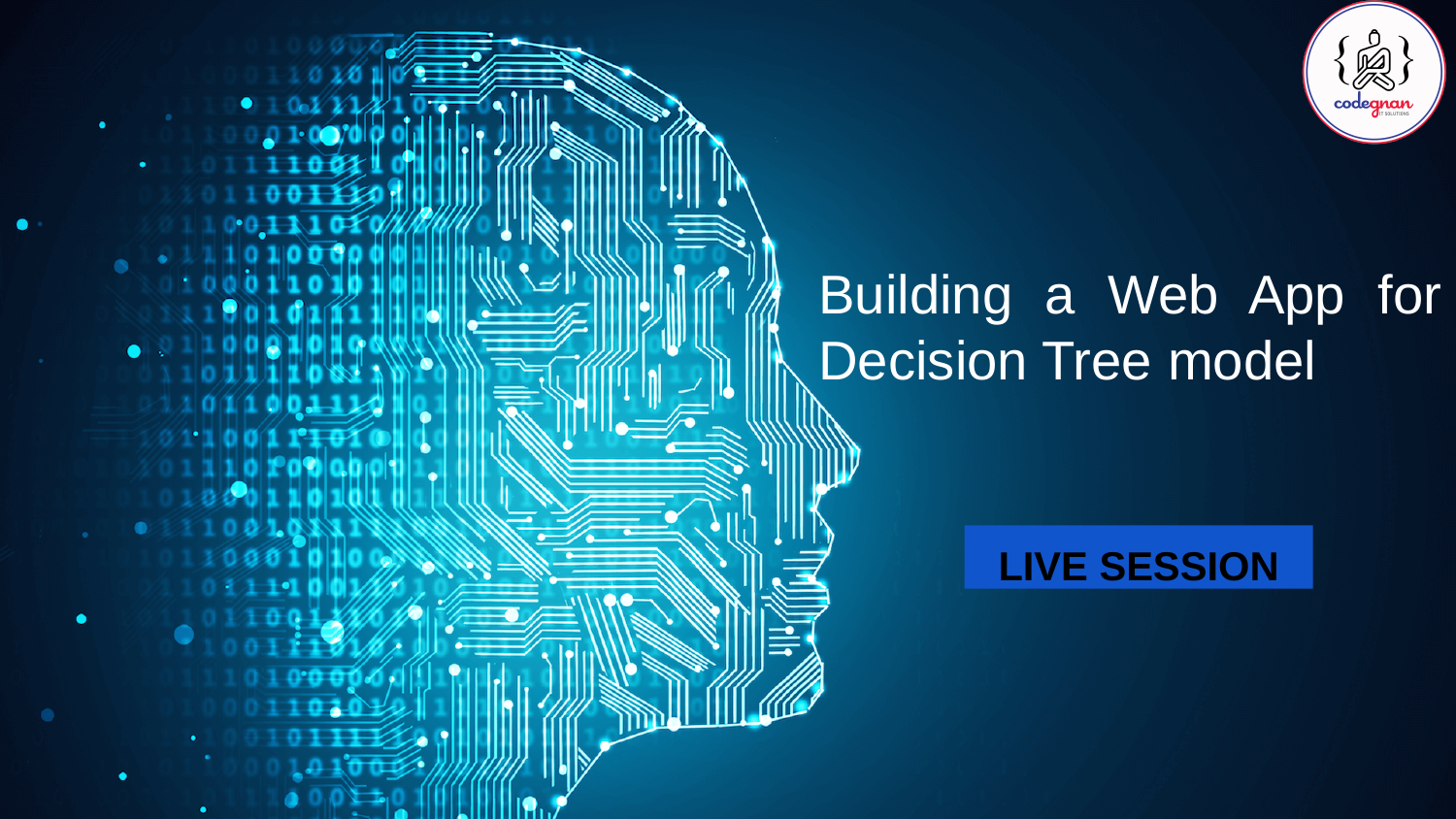

Building a Web App for Decision Tree model
LIVE SESSION